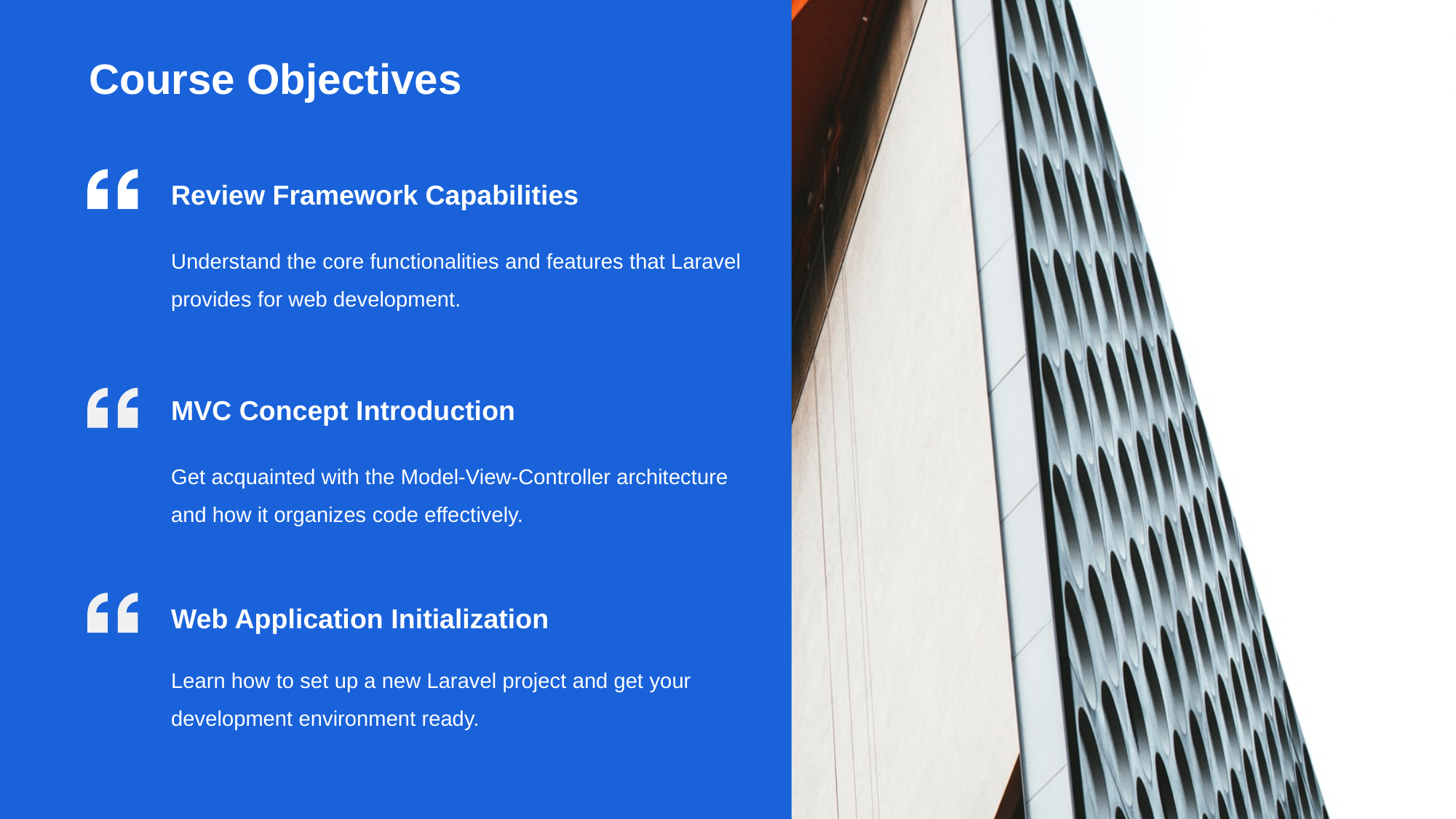

Course Objectives

Review Framework Capabilities
Understand the core functionalities and features that Laravel provides for web development.
MVC Concept Introduction

Get acquainted with the Model-View-Controller architecture and how it organizes code effectively.

Web Application Initialization
Learn how to set up a new Laravel project and get your development environment ready.